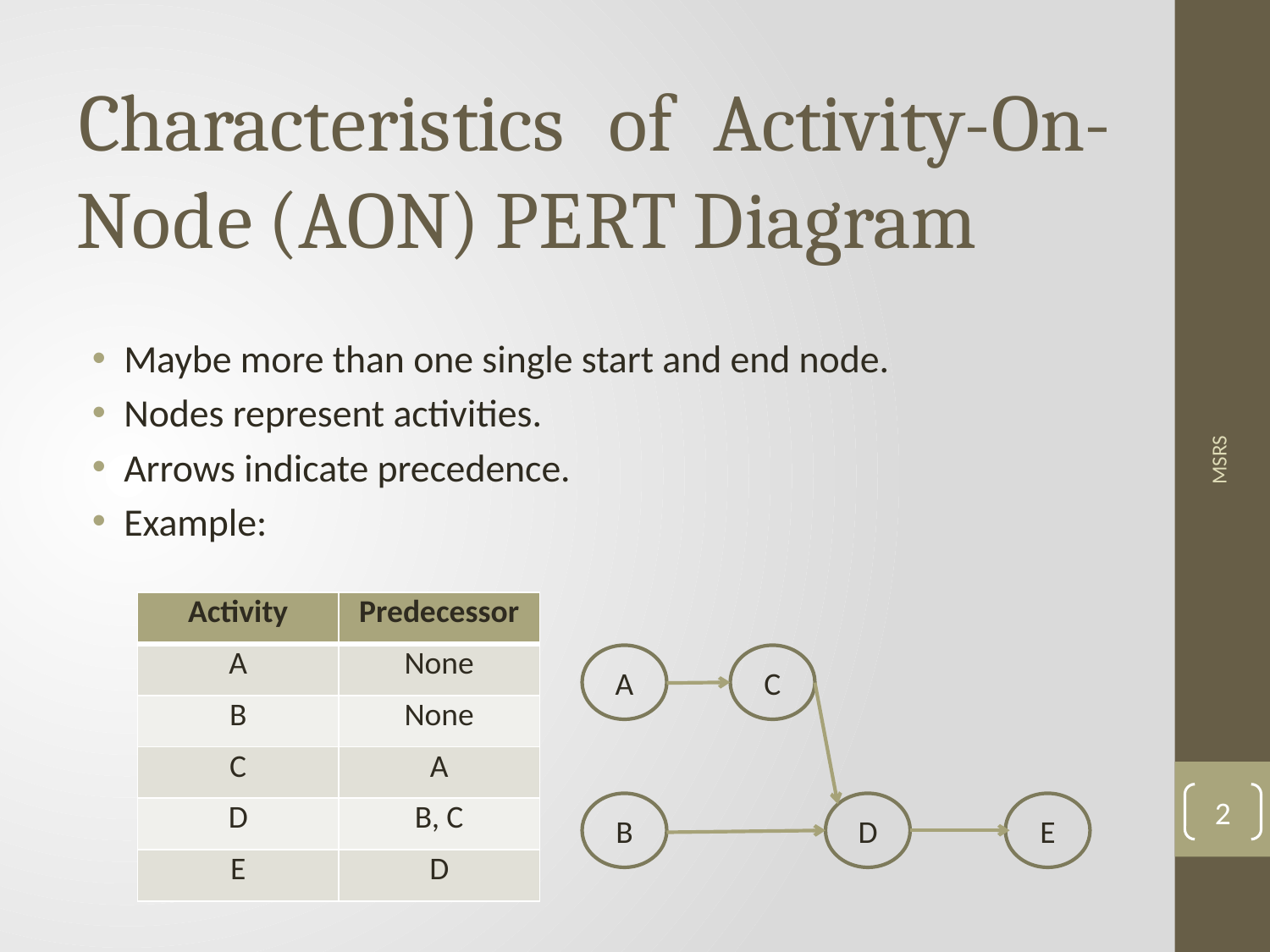

# Characteristics of Activity-On-Node (AON) PERT Diagram
Maybe more than one single start and end node.
Nodes represent activities.
Arrows indicate precedence.
Example:

MSRS
| Activity | Predecessor |
| --- | --- |
| A | None |
| B | None |
| C | A |
| D | B, C |
| E | D |
A
C
2
B
D
E